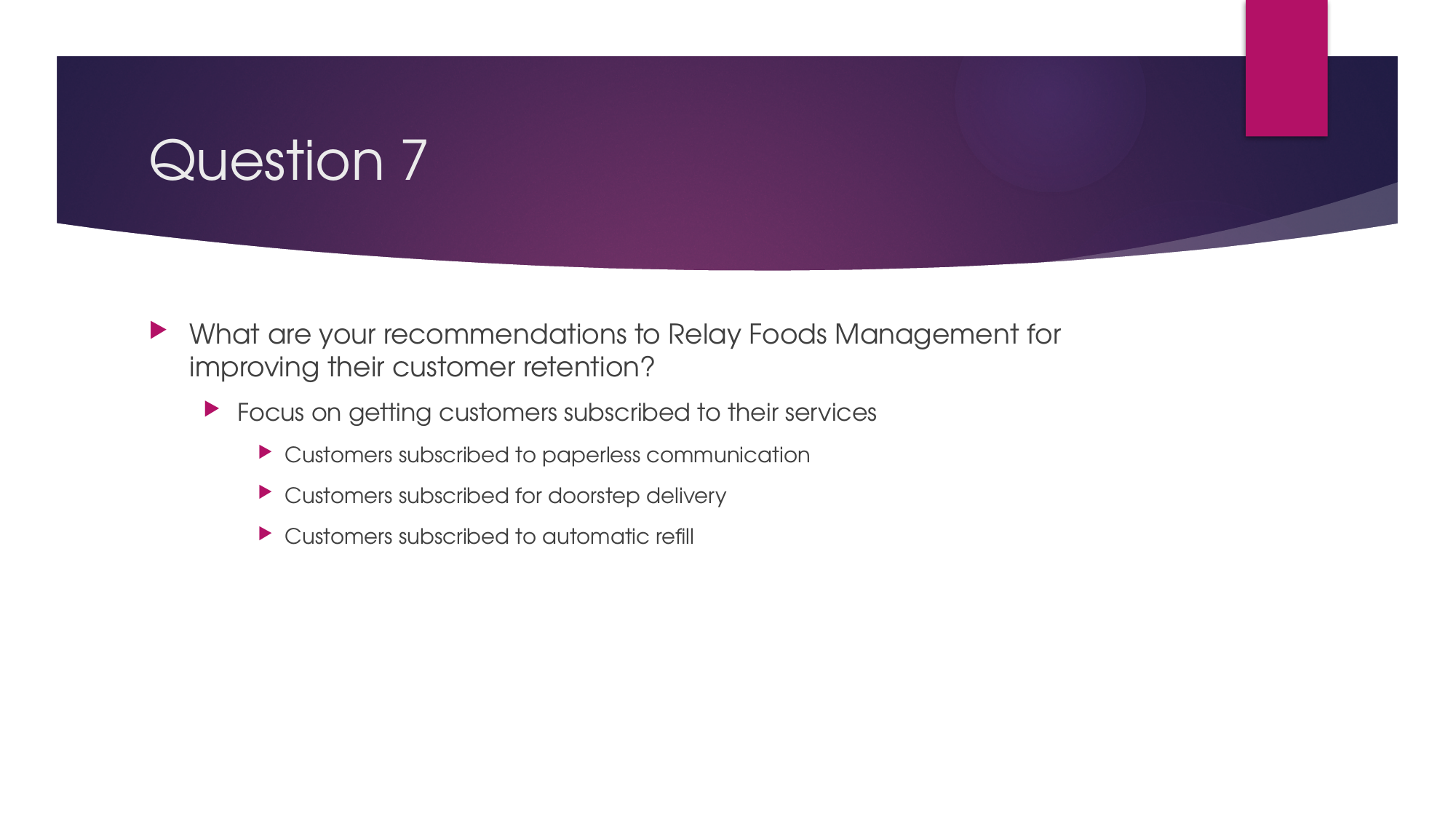

# Question 7
What are your recommendations to Relay Foods Management for improving their customer retention?
Focus on getting customers subscribed to their services
Customers subscribed to paperless communication
Customers subscribed for doorstep delivery
Customers subscribed to automatic refill